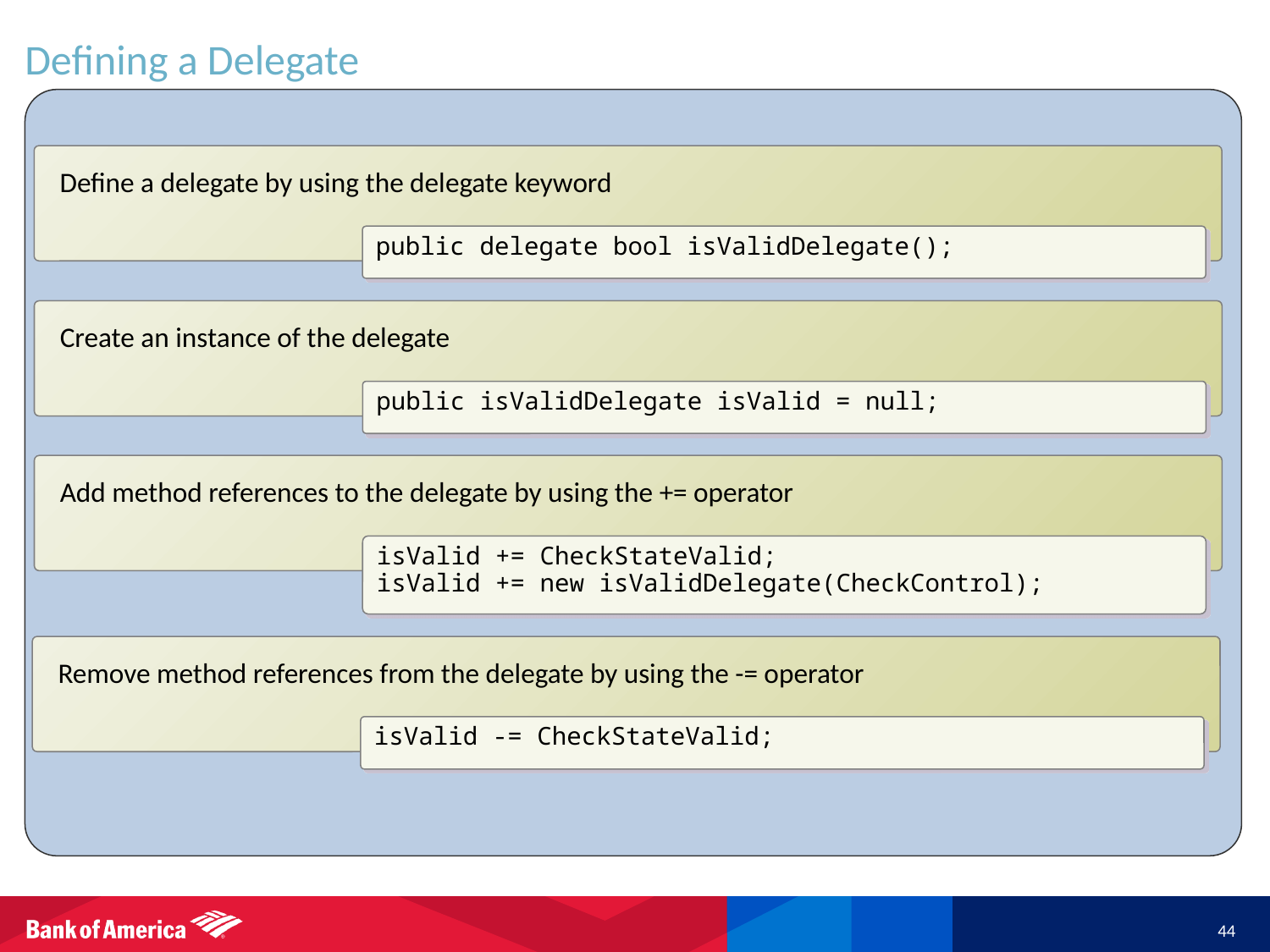

# Defining a Delegate

Define a delegate by using the delegate keyword
public delegate bool isValidDelegate();
Create an instance of the delegate
public isValidDelegate isValid = null;
Add method references to the delegate by using the += operator
isValid += CheckStateValid;
isValid += new isValidDelegate(CheckControl);
Remove method references from the delegate by using the -= operator
isValid -= CheckStateValid;
44